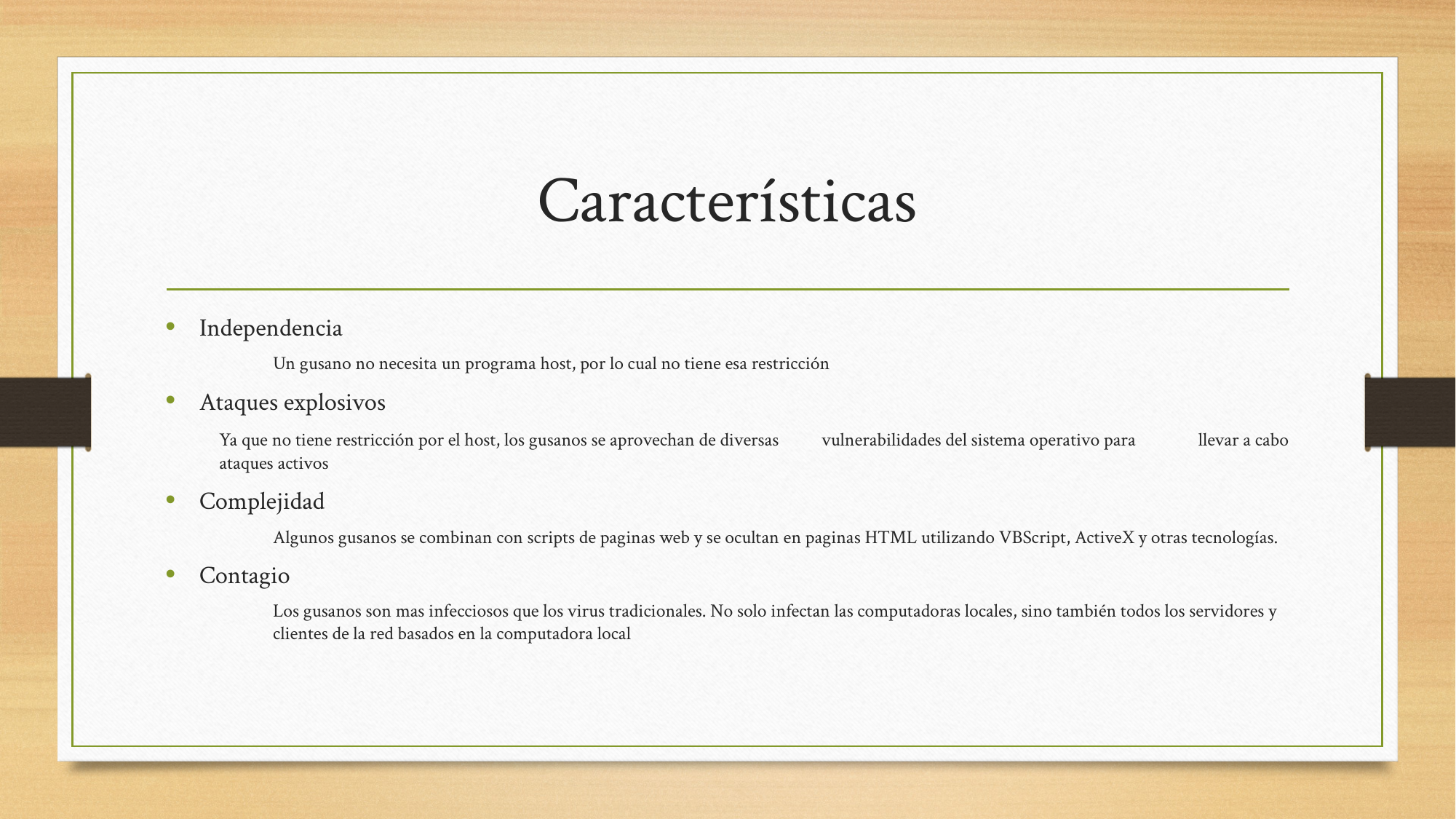

# Características
Independencia
Un gusano no necesita un programa host, por lo cual no tiene esa restricción
Ataques explosivos
	Ya que no tiene restricción por el host, los gusanos se aprovechan de diversas 	vulnerabilidades del sistema operativo para 	llevar a cabo ataques activos
Complejidad
Algunos gusanos se combinan con scripts de paginas web y se ocultan en paginas HTML utilizando VBScript, ActiveX y otras tecnologías.
Contagio
Los gusanos son mas infecciosos que los virus tradicionales. No solo infectan las computadoras locales, sino también todos los servidores y clientes de la red basados en la computadora local